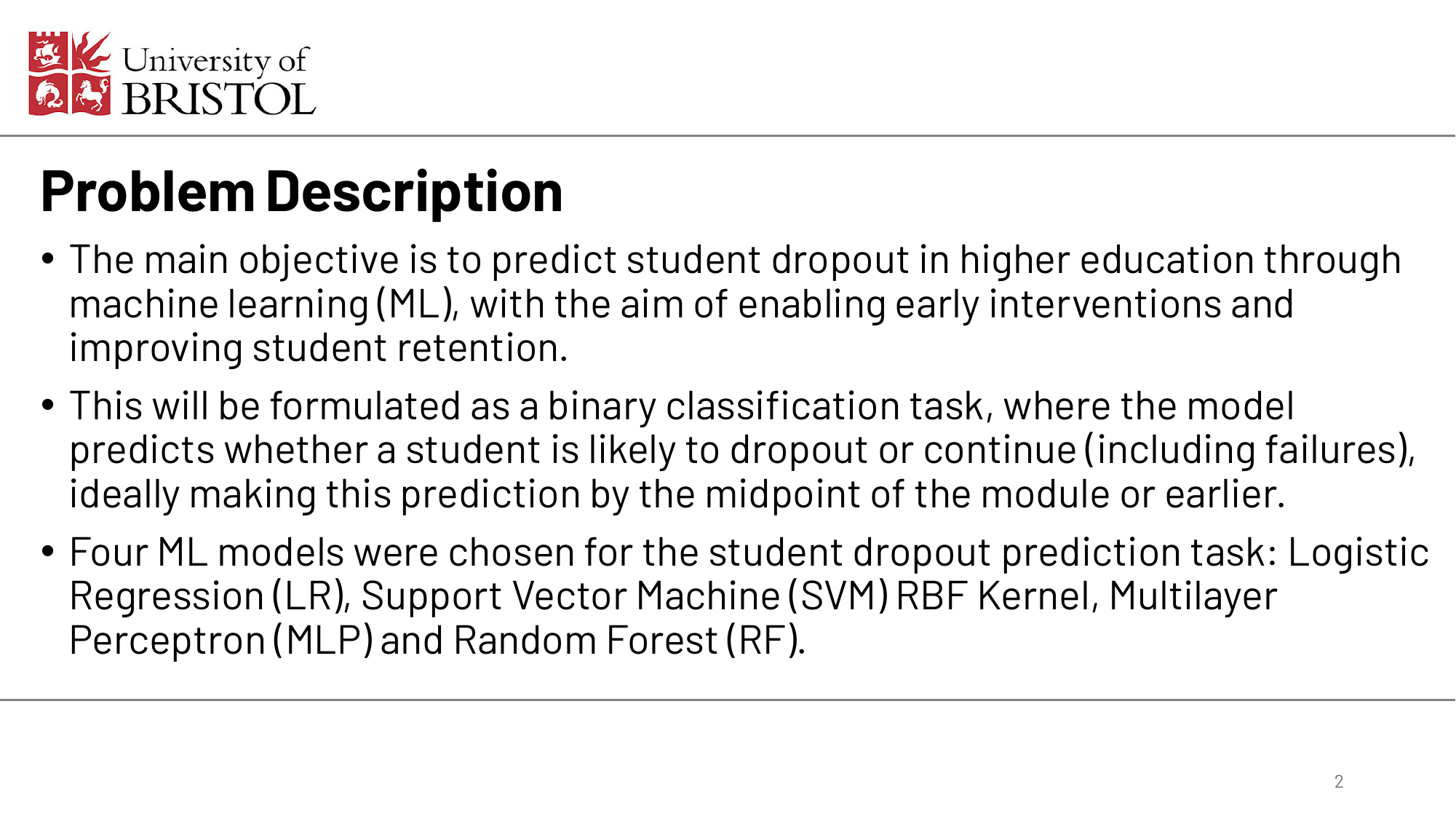

Problem Description
The main objective is to predict student dropout in higher education through machine learning (ML), with the aim of enabling early interventions and improving student retention.
This will be formulated as a binary classification task, where the model predicts whether a student is likely to dropout or continue (including failures), ideally making this prediction by the midpoint of the module or earlier.
Four ML models were chosen for the student dropout prediction task: Logistic Regression (LR), Support Vector Machine (SVM) RBF Kernel, Multilayer Perceptron (MLP) and Random Forest (RF).
2